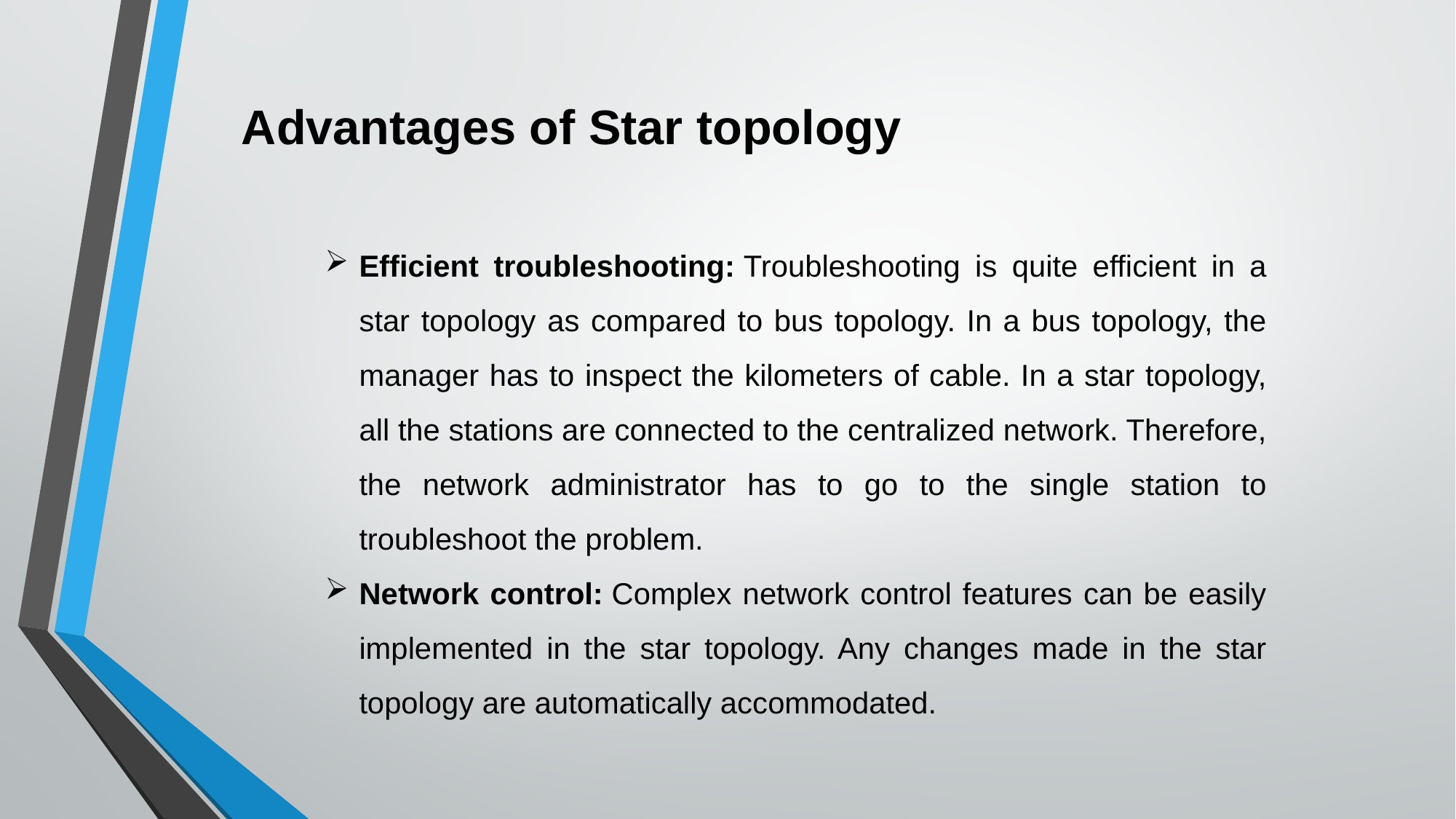

Advantages of Star topology
Efficient troubleshooting: Troubleshooting is quite efficient in a star topology as compared to bus topology. In a bus topology, the manager has to inspect the kilometers of cable. In a star topology, all the stations are connected to the centralized network. Therefore, the network administrator has to go to the single station to troubleshoot the problem.
Network control: Complex network control features can be easily implemented in the star topology. Any changes made in the star topology are automatically accommodated.